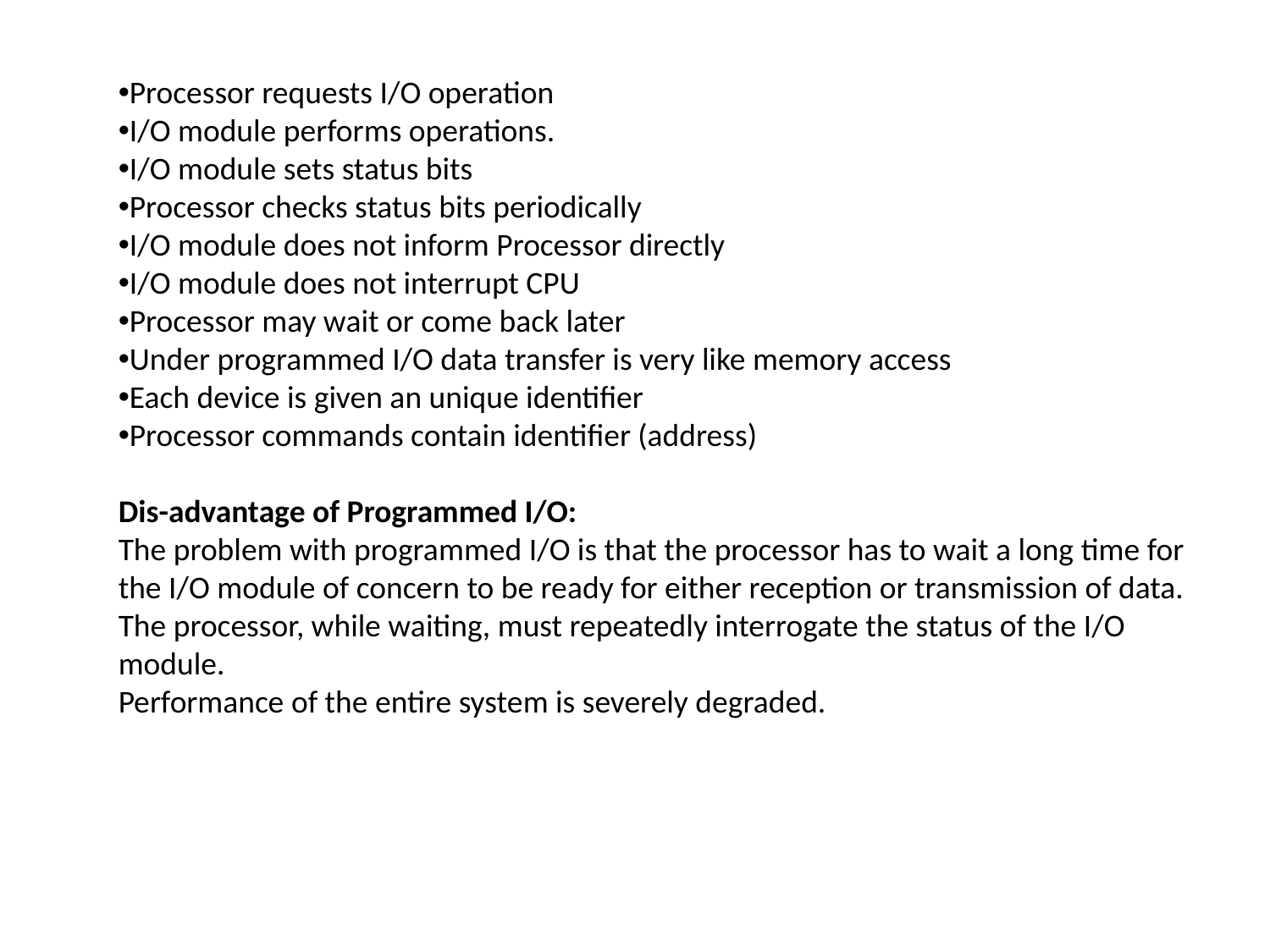

Processor requests I/O operation
I/O module performs operations.
I/O module sets status bits
Processor checks status bits periodically
I/O module does not inform Processor directly
I/O module does not interrupt CPU
Processor may wait or come back later
Under programmed I/O data transfer is very like memory access
Each device is given an unique identifier
Processor commands contain identifier (address)

Dis-advantage of Programmed I/O:
The problem with programmed I/O is that the processor has to wait a long time for the I/O module of concern to be ready for either reception or transmission of data.
The processor, while waiting, must repeatedly interrogate the status of the I/O module.
Performance of the entire system is severely degraded.